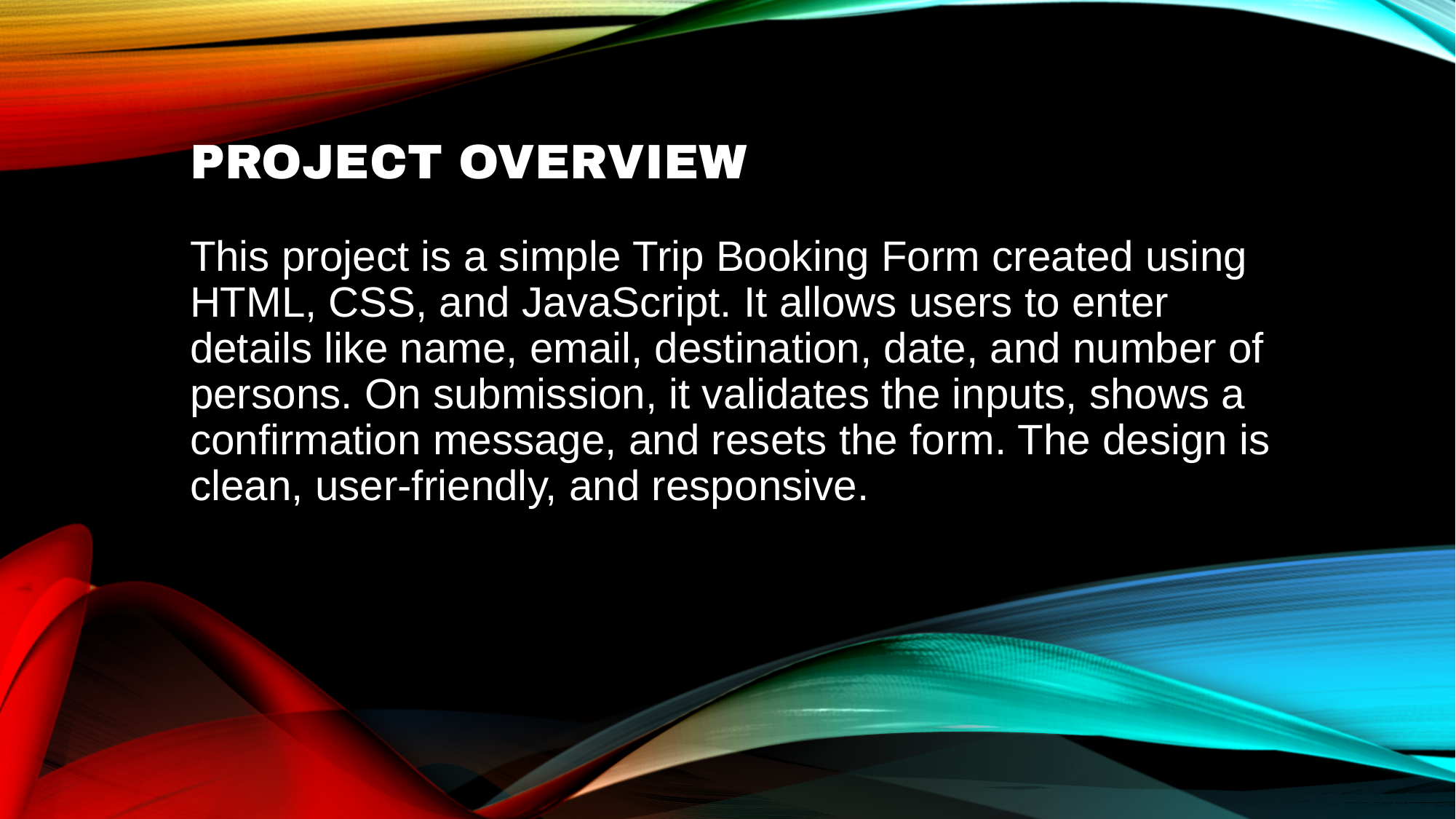

# Project OVERVIEW
This project is a simple Trip Booking Form created using HTML, CSS, and JavaScript. It allows users to enter details like name, email, destination, date, and number of persons. On submission, it validates the inputs, shows a confirmation message, and resets the form. The design is clean, user-friendly, and responsive.